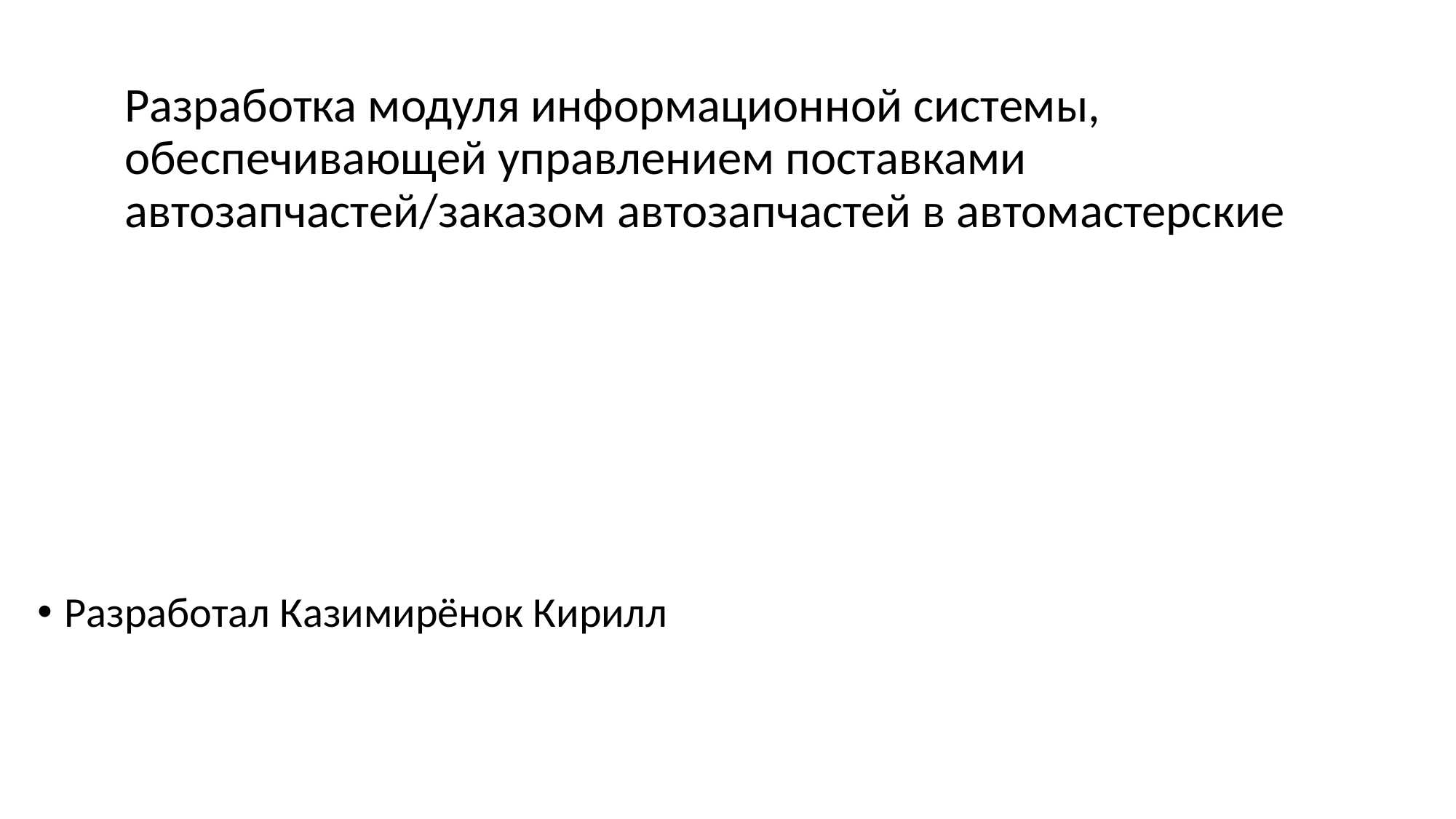

# Разработка модуля информационной системы, обеспечивающей управлением поставками автозапчастей/заказом автозапчастей в автомастерские
Разработал Казимирёнок Кирилл